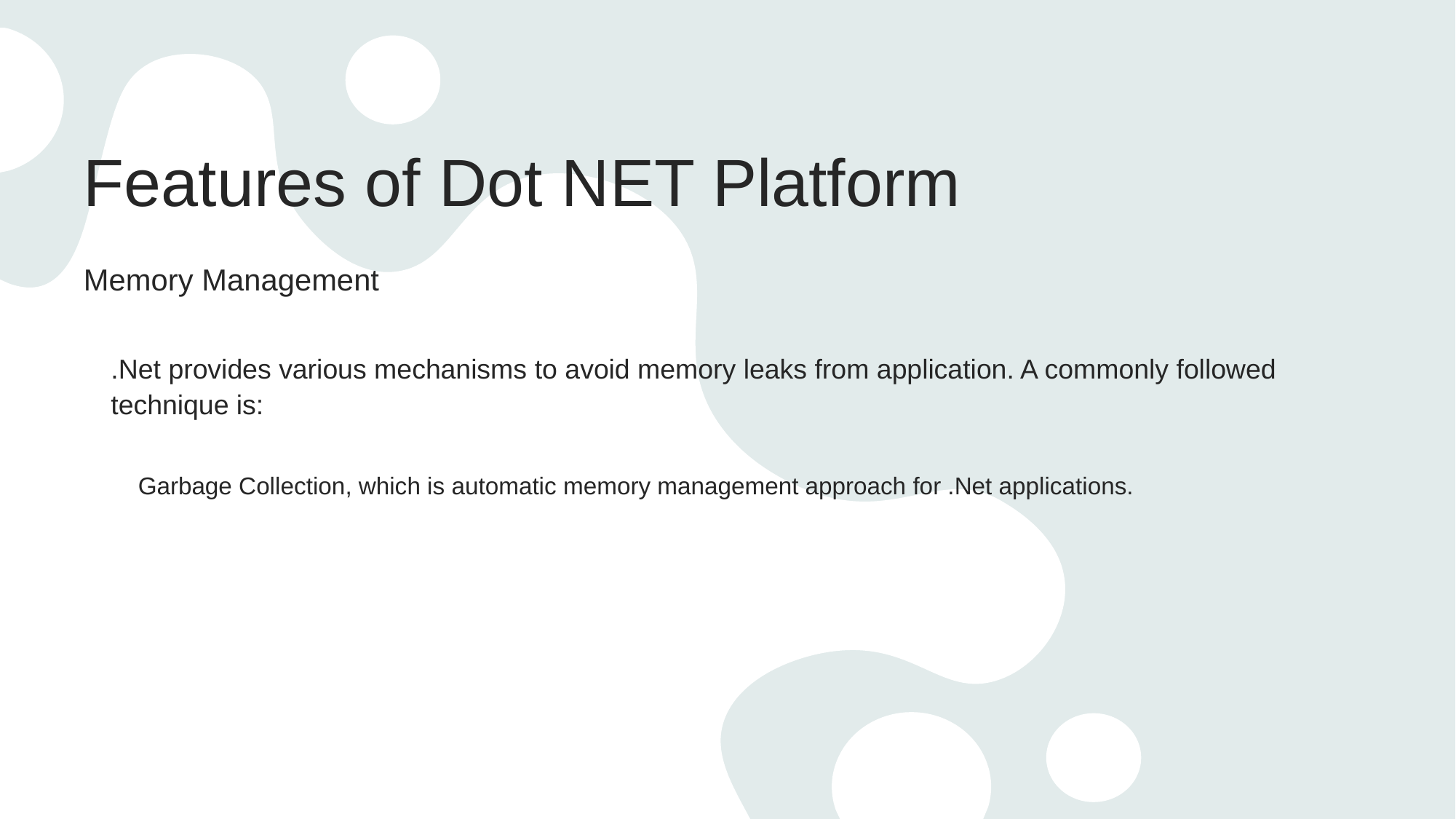

# Features of Dot NET Platform
Memory Management

.Net provides various mechanisms to avoid memory leaks from application. A commonly followed technique is:

Garbage Collection, which is automatic memory management approach for .Net applications.